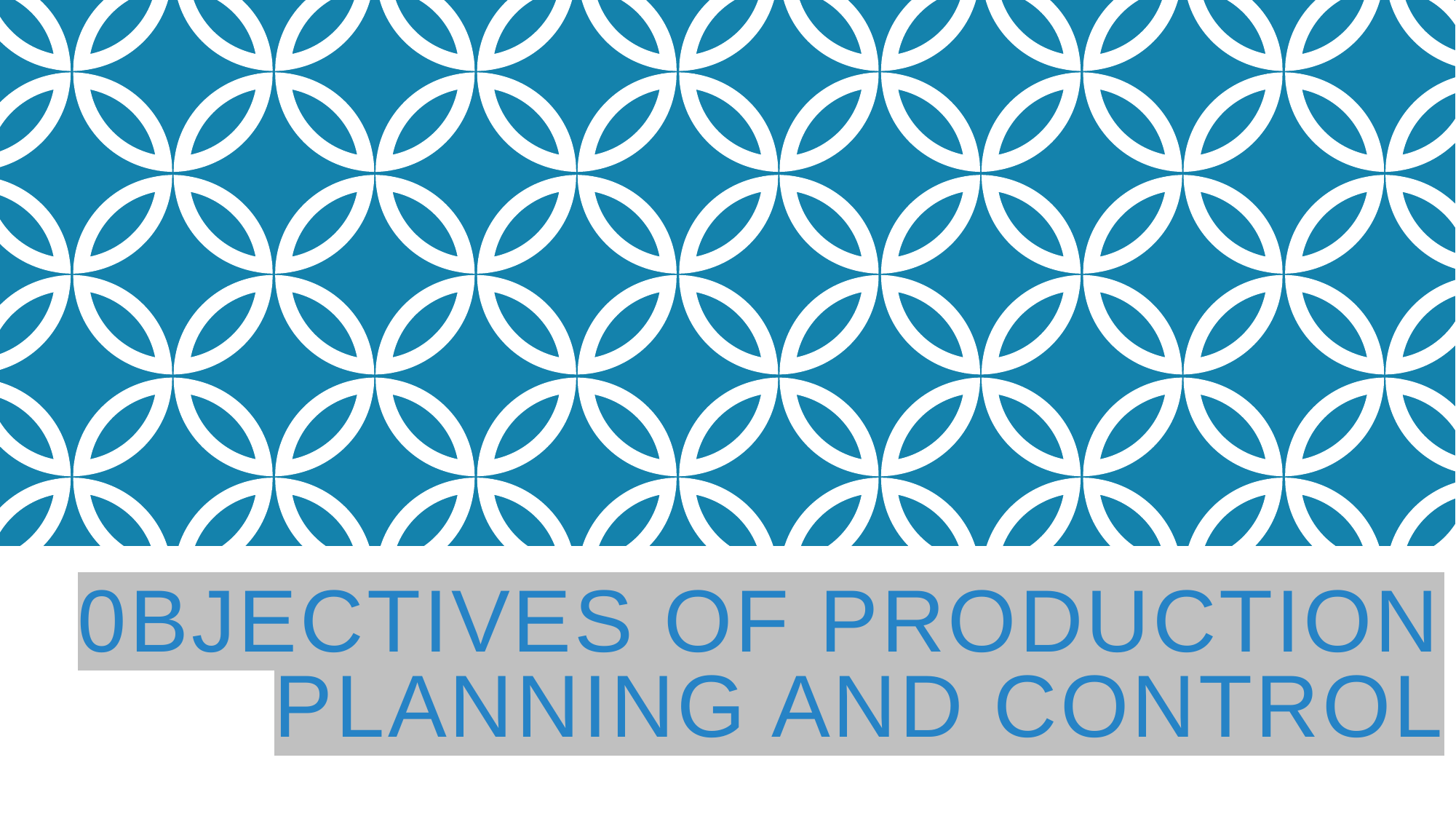

# 0bjectives of production planning and control